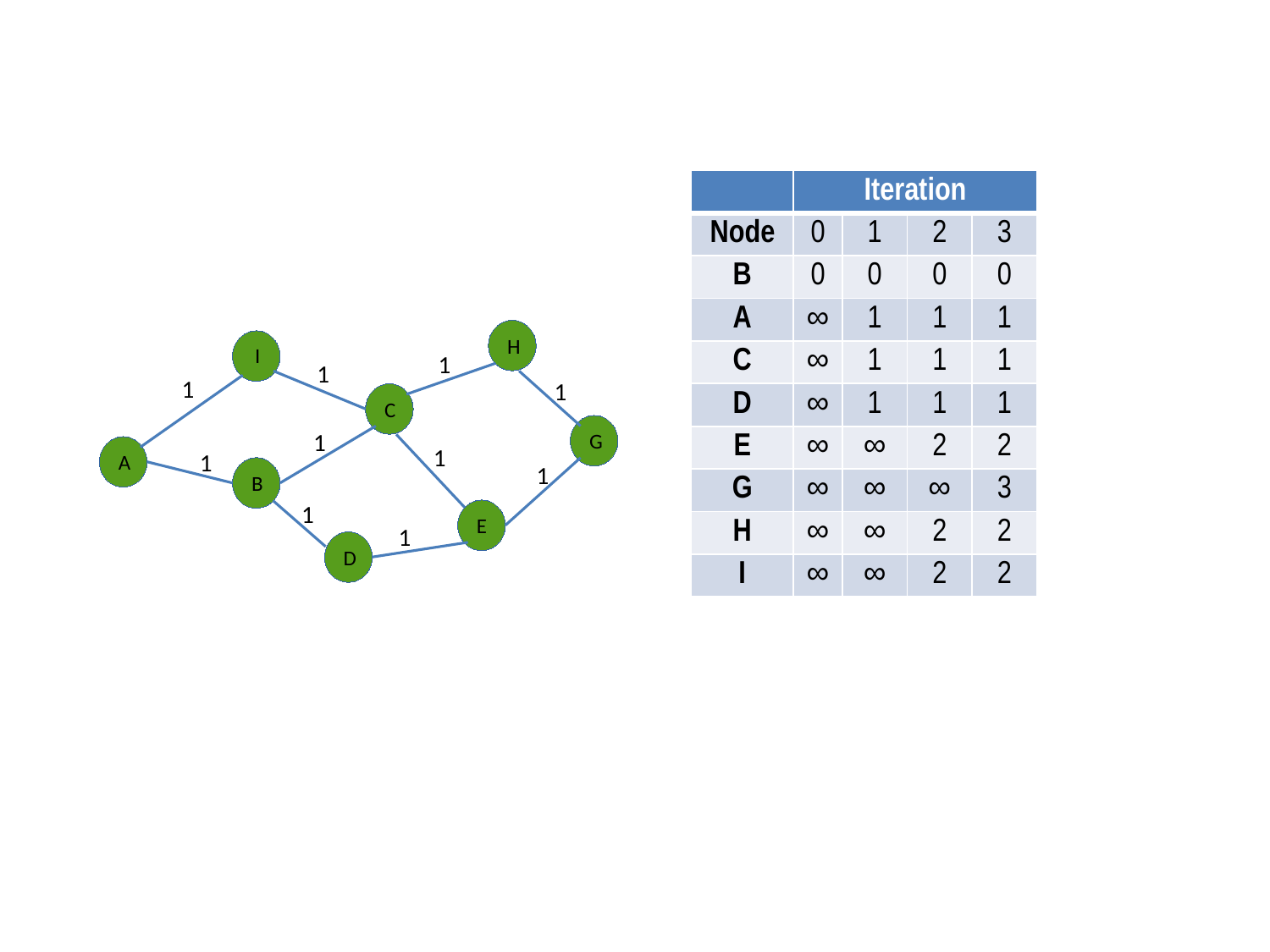

|  | Iteration |  |  |  |
| --- | --- | --- | --- | --- |
| Node | 0 | 1 | 2 | 3 |
| B | 0 | 0 | 0 | 0 |
| A | ∞ | 1 | 1 | 1 |
| C | ∞ | 1 | 1 | 1 |
| D | ∞ | 1 | 1 | 1 |
| E | ∞ | ∞ | 2 | 2 |
| G | ∞ | ∞ | ∞ | 3 |
| H | ∞ | ∞ | 2 | 2 |
| I | ∞ | ∞ | 2 | 2 |

H

I

C

G

A

B

E

D
1
1
1
1
1
1
1
1
1
1